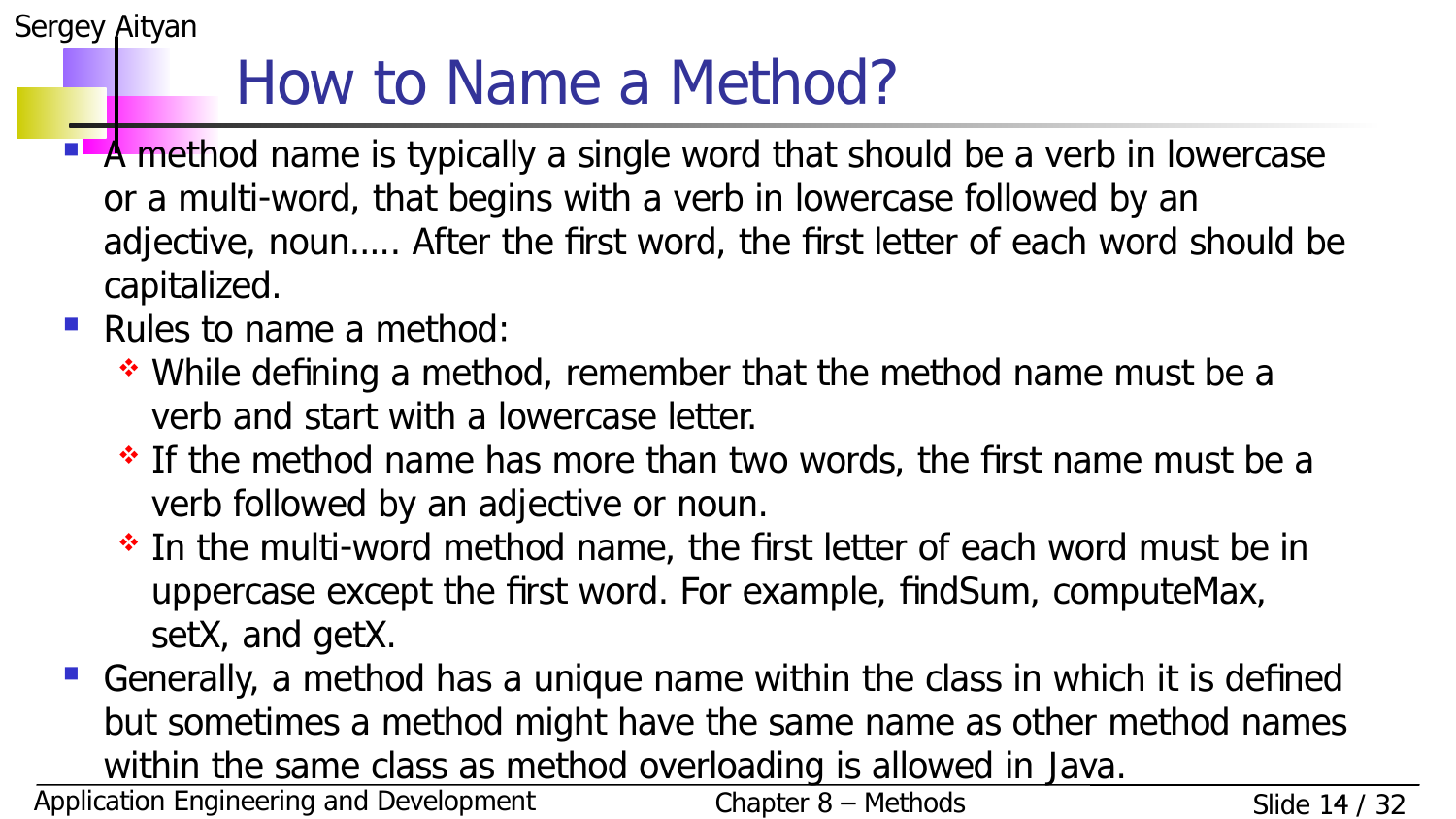

# How to Name a Method?
A method name is typically a single word that should be a verb in lowercase or a multi-word, that begins with a verb in lowercase followed by an adjective, noun….. After the first word, the first letter of each word should be capitalized.
Rules to name a method:
While defining a method, remember that the method name must be a verb and start with a lowercase letter.
If the method name has more than two words, the first name must be a verb followed by an adjective or noun.
In the multi-word method name, the first letter of each word must be in uppercase except the first word. For example, findSum, computeMax, setX, and getX.
Generally, a method has a unique name within the class in which it is defined but sometimes a method might have the same name as other method names within the same class as method overloading is allowed in Java.